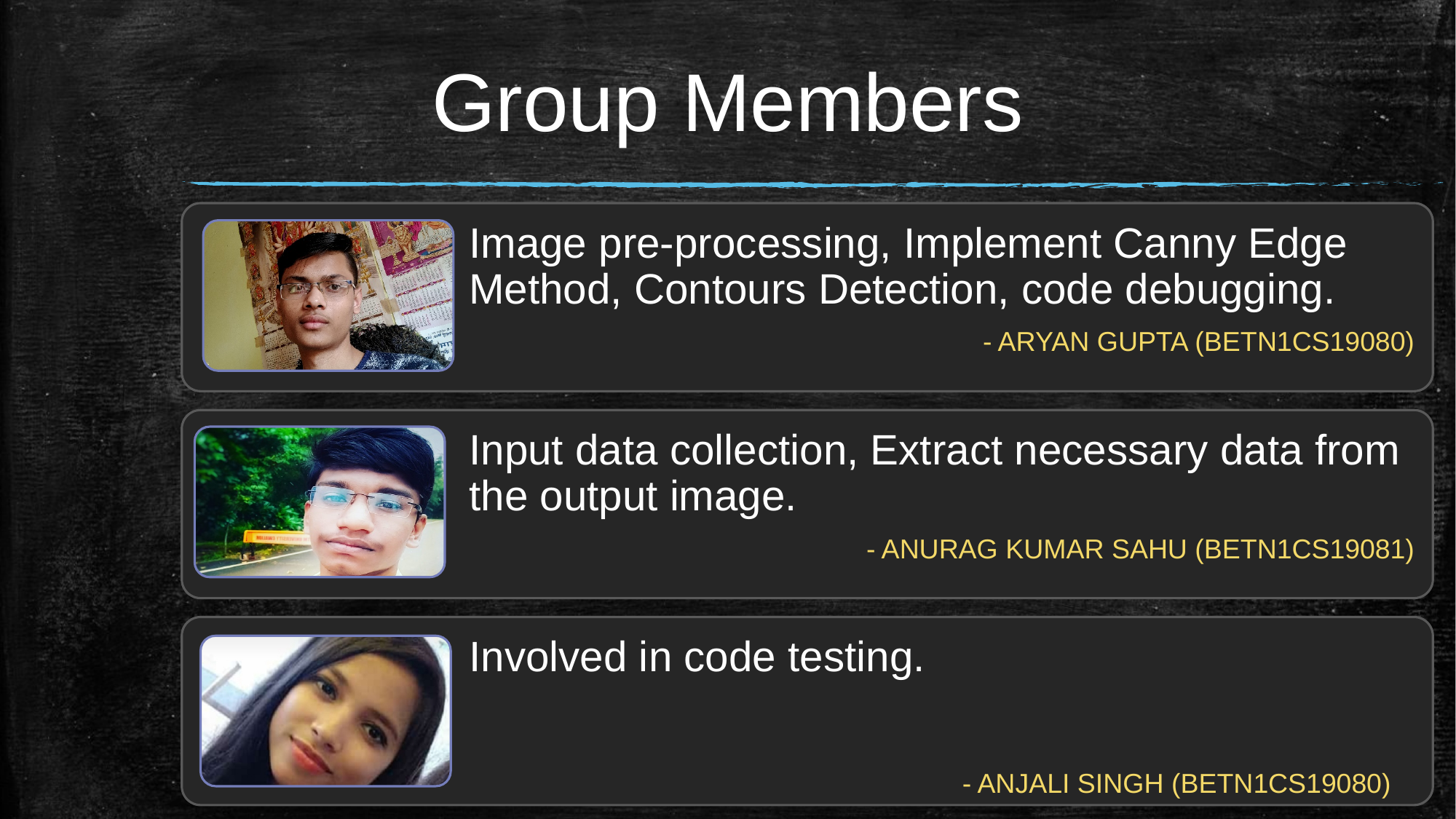

# Group Members
Image pre-processing, Implement Canny Edge Method, Contours Detection, code debugging.
- ARYAN GUPTA (BETN1CS19080)
Input data collection, Extract necessary data from the output image.
- ANURAG KUMAR SAHU (BETN1CS19081)

Involved in code testing.

- ANJALI SINGH (BETN1CS19080)